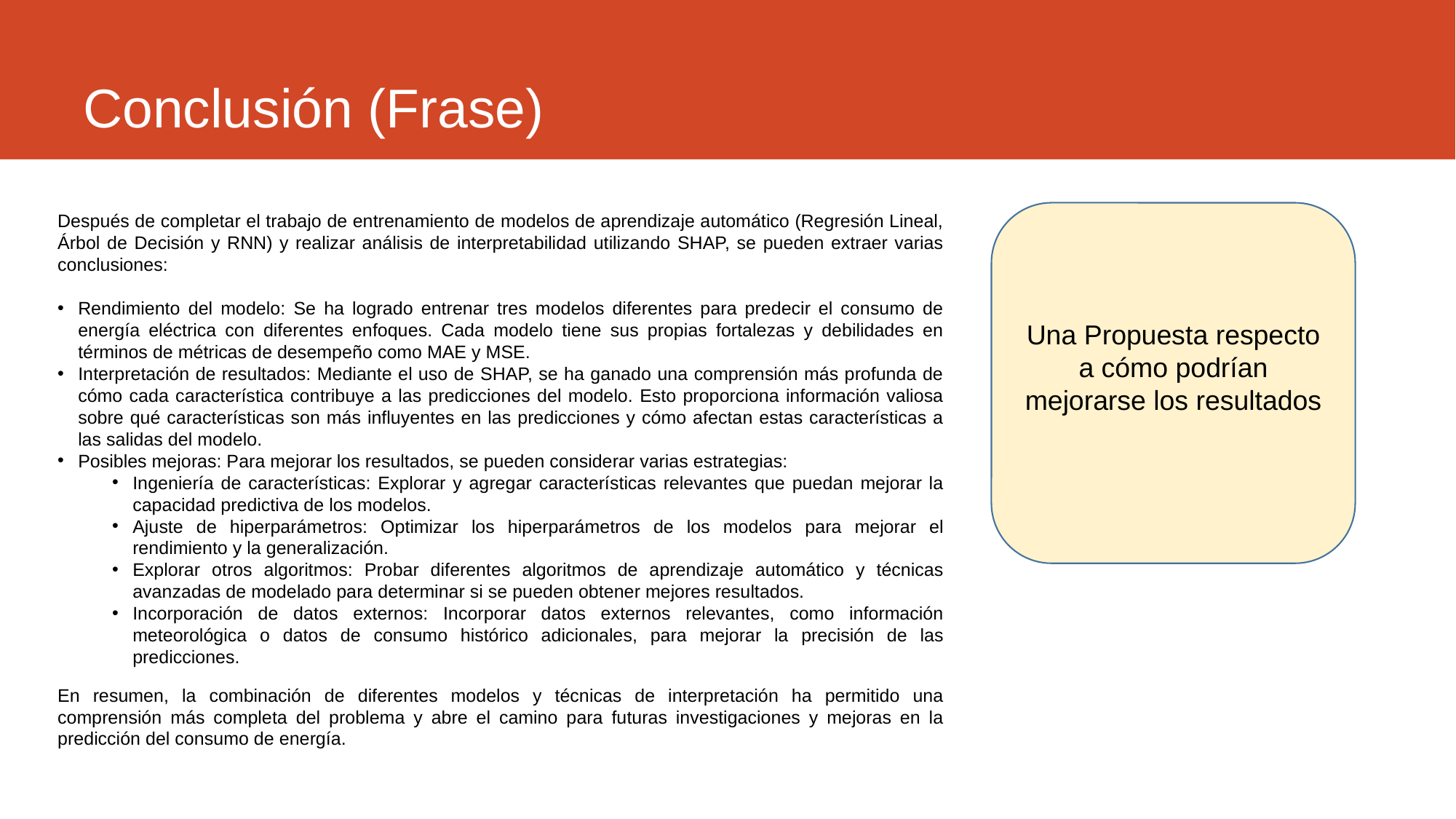

# Conclusión (Frase)
Una Propuesta respecto a cómo podrían mejorarse los resultados

Después de completar el trabajo de entrenamiento de modelos de aprendizaje automático (Regresión Lineal, Árbol de Decisión y RNN) y realizar análisis de interpretabilidad utilizando SHAP, se pueden extraer varias conclusiones:

Rendimiento del modelo: Se ha logrado entrenar tres modelos diferentes para predecir el consumo de energía eléctrica con diferentes enfoques. Cada modelo tiene sus propias fortalezas y debilidades en términos de métricas de desempeño como MAE y MSE.
Interpretación de resultados: Mediante el uso de SHAP, se ha ganado una comprensión más profunda de cómo cada característica contribuye a las predicciones del modelo. Esto proporciona información valiosa sobre qué características son más influyentes en las predicciones y cómo afectan estas características a las salidas del modelo.
Posibles mejoras: Para mejorar los resultados, se pueden considerar varias estrategias:
Ingeniería de características: Explorar y agregar características relevantes que puedan mejorar la capacidad predictiva de los modelos.
Ajuste de hiperparámetros: Optimizar los hiperparámetros de los modelos para mejorar el rendimiento y la generalización.
Explorar otros algoritmos: Probar diferentes algoritmos de aprendizaje automático y técnicas avanzadas de modelado para determinar si se pueden obtener mejores resultados.
Incorporación de datos externos: Incorporar datos externos relevantes, como información meteorológica o datos de consumo histórico adicionales, para mejorar la precisión de las predicciones.
En resumen, la combinación de diferentes modelos y técnicas de interpretación ha permitido una comprensión más completa del problema y abre el camino para futuras investigaciones y mejoras en la predicción del consumo de energía.